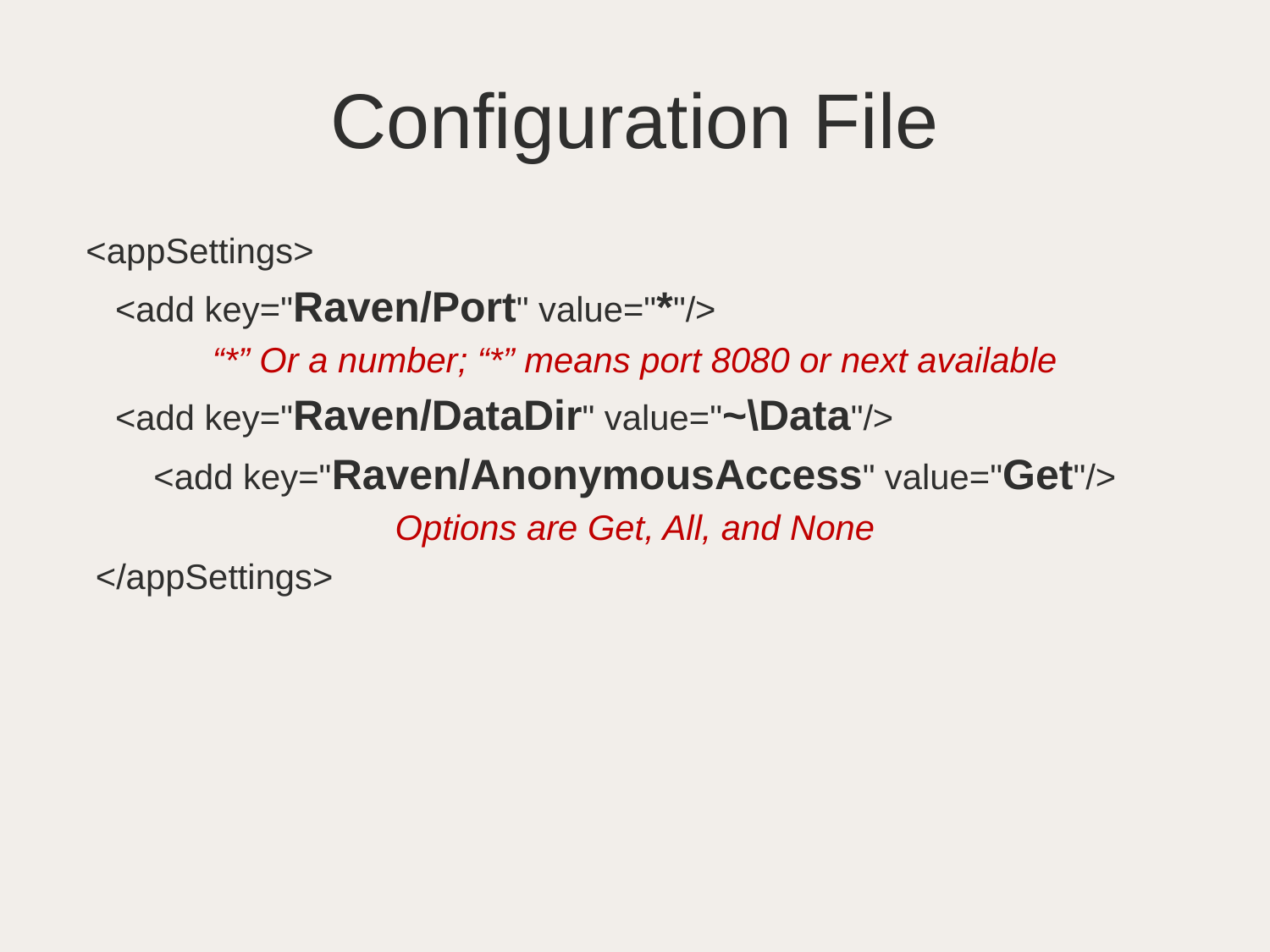

# Configuration File
 <appSettings>
    <add key="Raven/Port" value="*"/>
“*” Or a number; “*” means port 8080 or next available
    <add key="Raven/DataDir" value="~\Data"/>
<add key="Raven/AnonymousAccess" value="Get"/>
Options are Get, All, and None
  </appSettings>